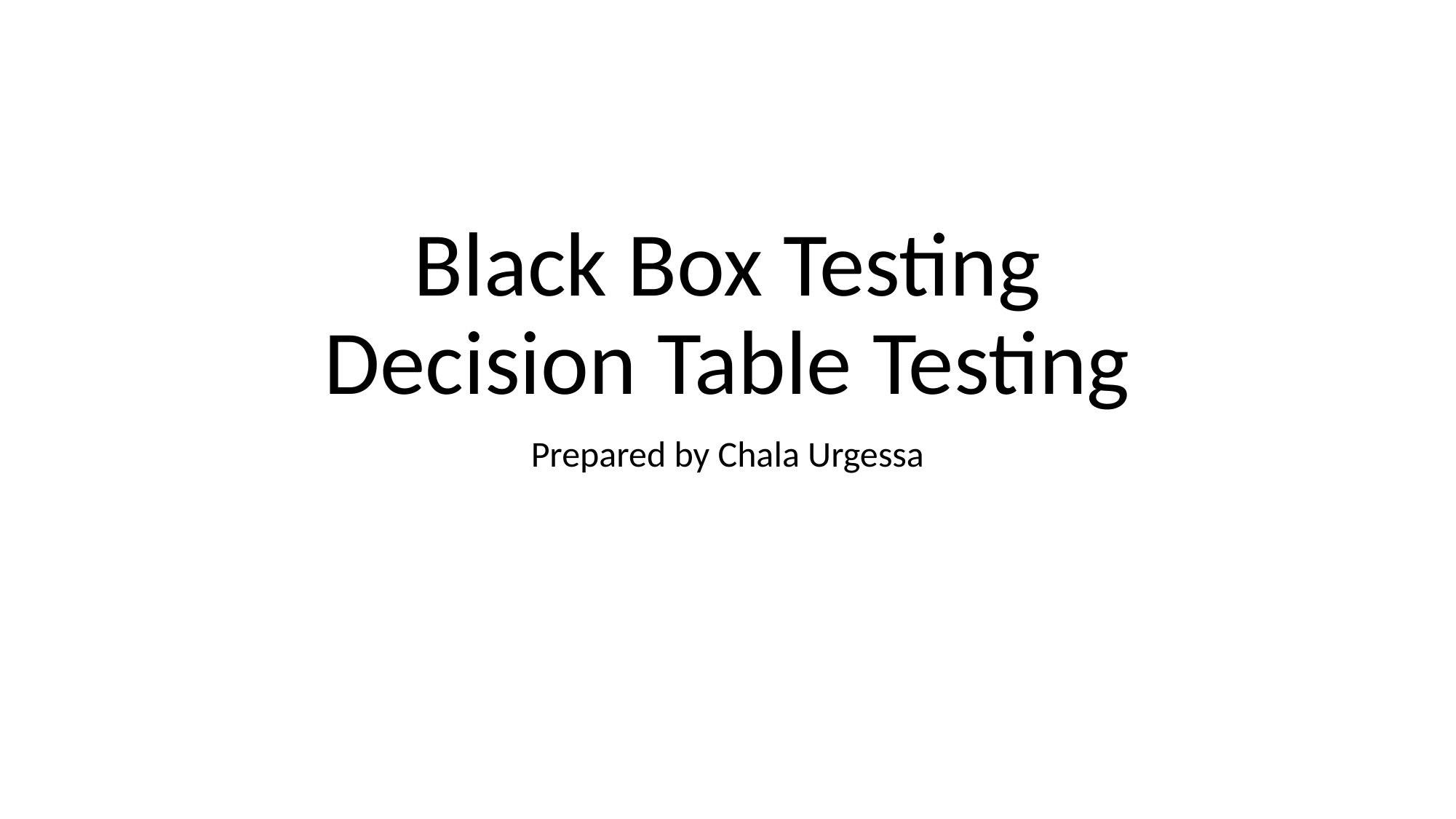

# Black Box Testing Decision Table Testing
Prepared by Chala Urgessa